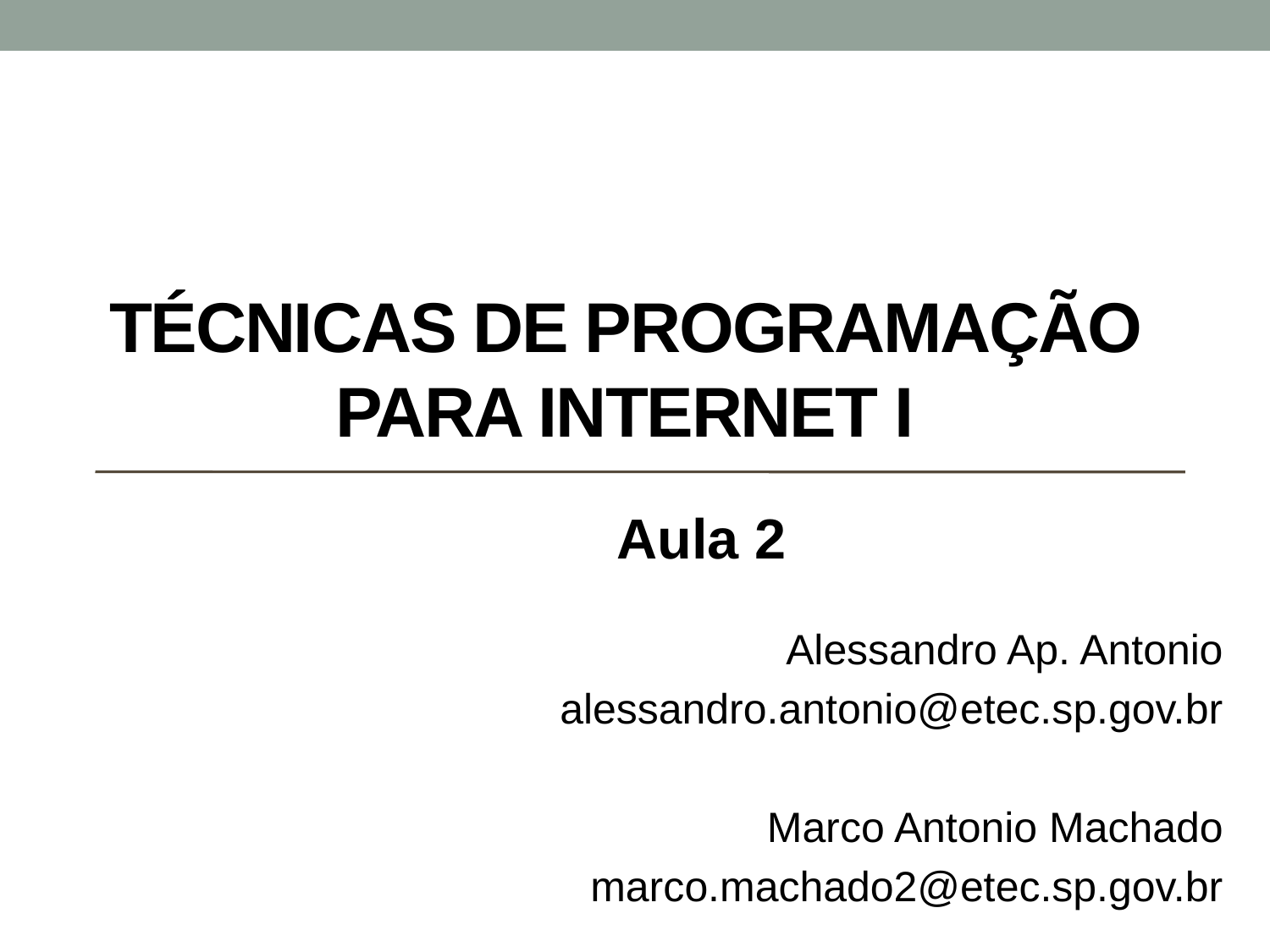

# Técnicas de programação para internet I
Aula 2
Alessandro Ap. Antonio
alessandro.antonio@etec.sp.gov.br

Marco Antonio Machado
marco.machado2@etec.sp.gov.br